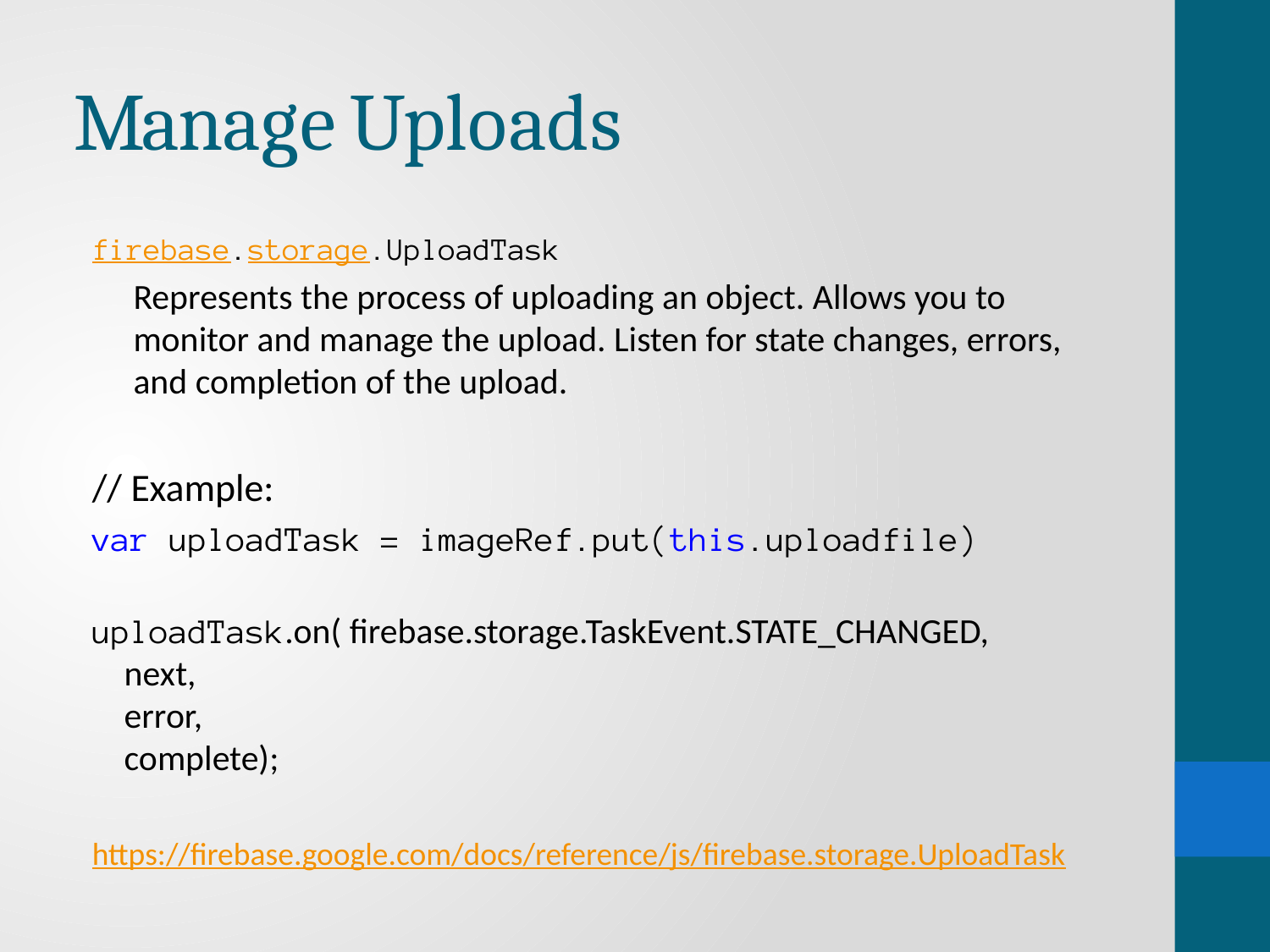

# Manage Uploads
firebase.storage.UploadTask
Represents the process of uploading an object. Allows you to monitor and manage the upload. Listen for state changes, errors, and completion of the upload.

// Example:
var uploadTask = imageRef.put(this.uploadfile)
uploadTask.on( firebase.storage.TaskEvent.STATE_CHANGED,
    next,
    error,
    complete);

https://firebase.google.com/docs/reference/js/firebase.storage.UploadTask